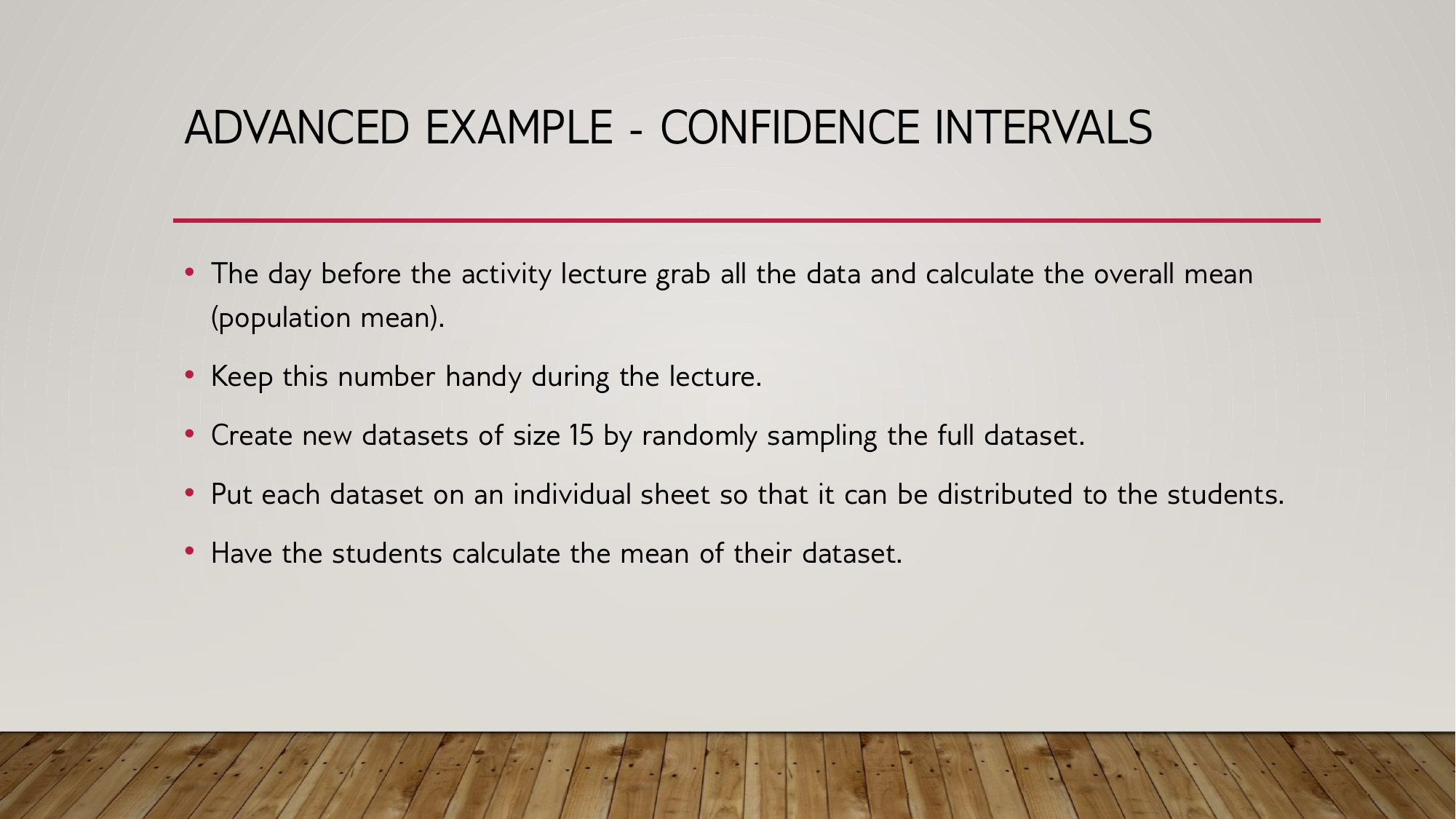

# AdvanceD Example - Confidence Intervals
The day before the activity lecture grab all the data and calculate the overall mean (population mean).
Keep this number handy during the lecture.
Create new datasets of size 15 by randomly sampling the full dataset.
Put each dataset on an individual sheet so that it can be distributed to the students.
Have the students calculate the mean of their dataset.